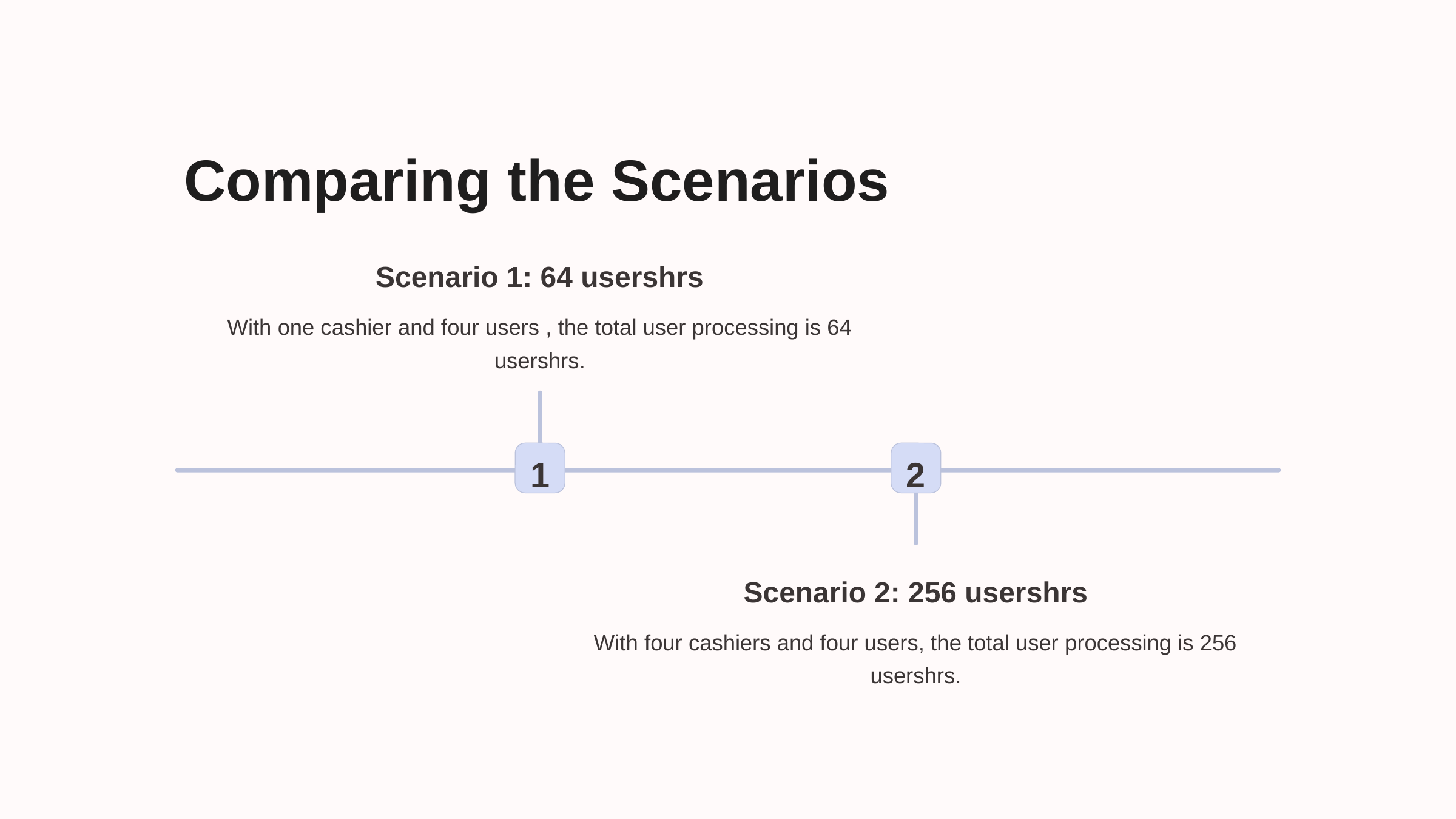

Comparing the Scenarios
Scenario 1: 64 usershrs
With one cashier and four users , the total user processing is 64 usershrs.

1
2

Scenario 2: 256 usershrs
With four cashiers and four users, the total user processing is 256 usershrs.